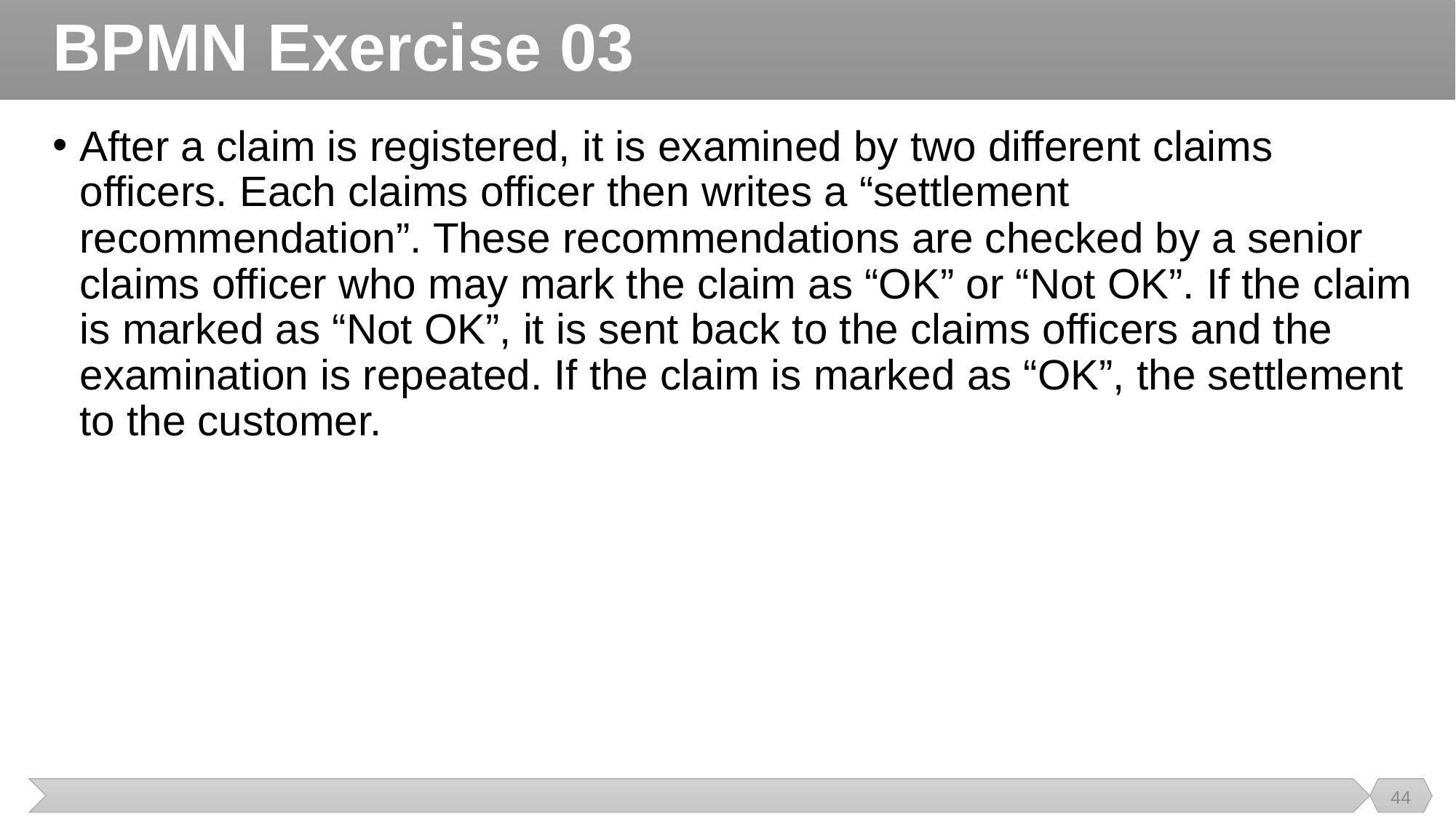

# BPMN Exercise 03
After a claim is registered, it is examined by two different claims officers. Each claims officer then writes a “settlement recommendation”. These recommendations are checked by a senior claims officer who may mark the claim as “OK” or “Not OK”. If the claim is marked as “Not OK”, it is sent back to the claims officers and the examination is repeated. If the claim is marked as “OK”, the settlement to the customer.

44